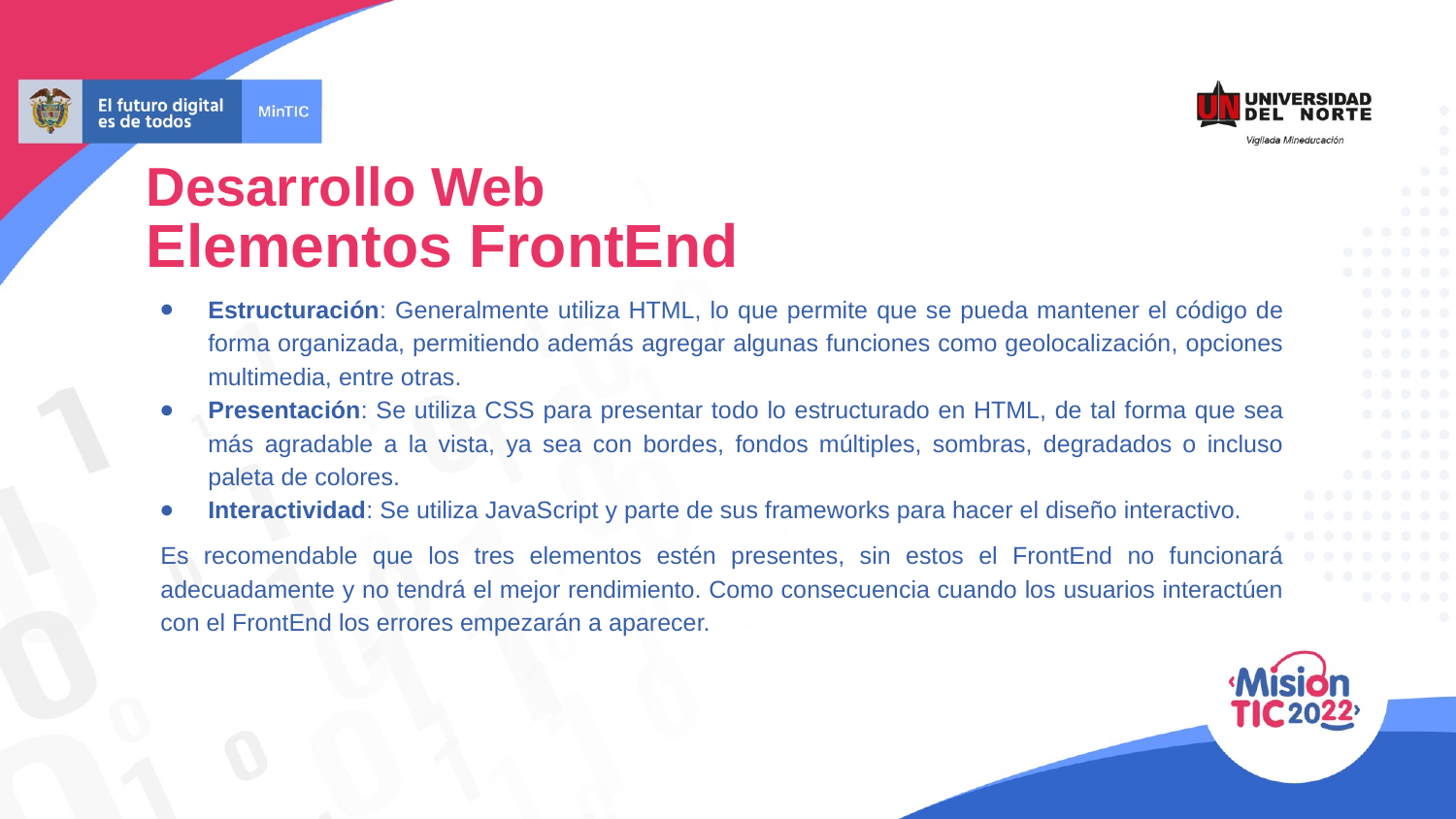

Desarrollo Web
Elementos FrontEnd
Estructuración: Generalmente utiliza HTML, lo que permite que se pueda mantener el código de forma organizada, permitiendo además agregar algunas funciones como geolocalización, opciones multimedia, entre otras.
Presentación: Se utiliza CSS para presentar todo lo estructurado en HTML, de tal forma que sea más agradable a la vista, ya sea con bordes, fondos múltiples, sombras, degradados o incluso paleta de colores.
Interactividad: Se utiliza JavaScript y parte de sus frameworks para hacer el diseño interactivo.
Es recomendable que los tres elementos estén presentes, sin estos el FrontEnd no funcionará adecuadamente y no tendrá el mejor rendimiento. Como consecuencia cuando los usuarios interactúen con el FrontEnd los errores empezarán a aparecer.